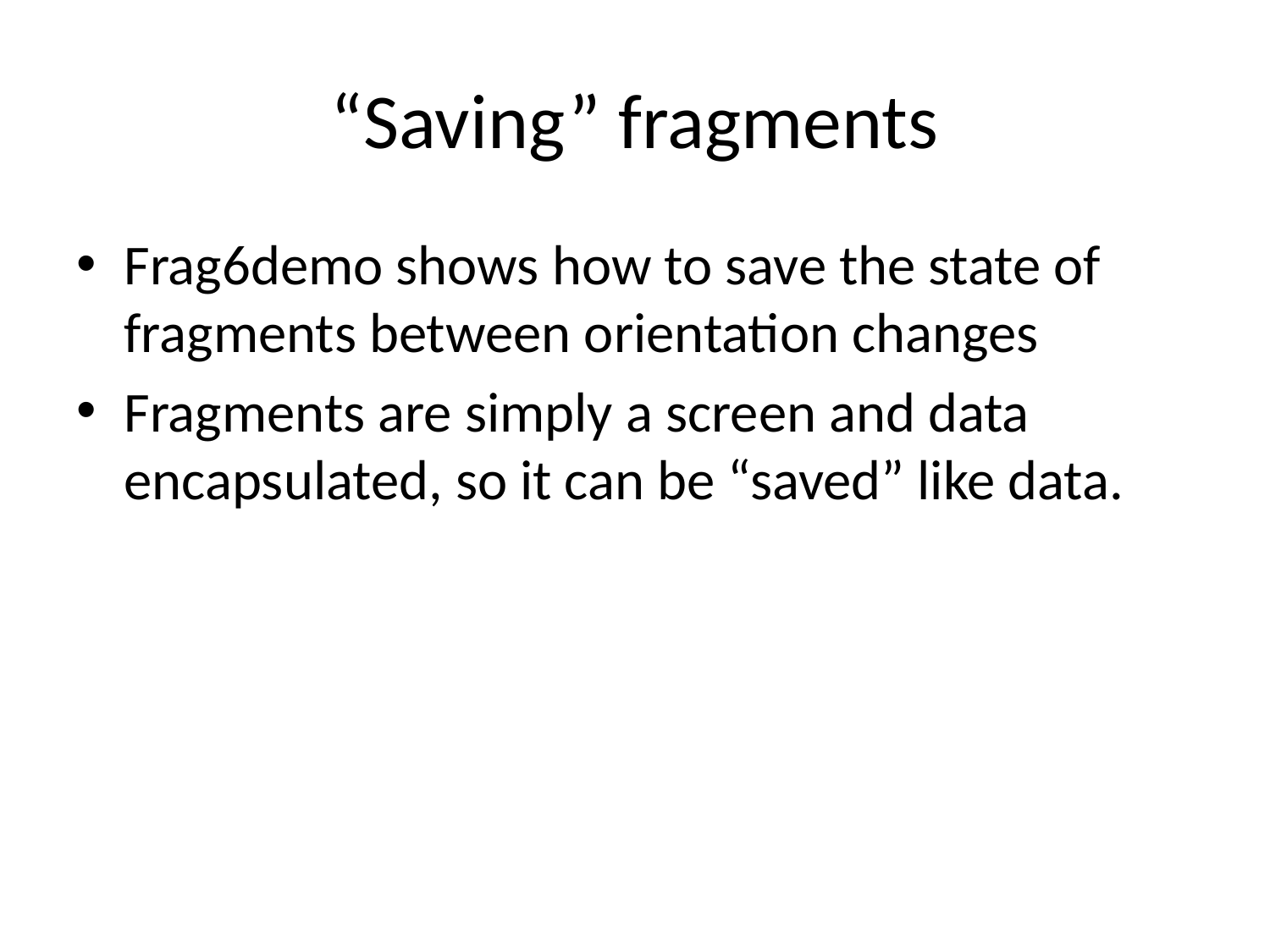

# “Saving” fragments
Frag6demo shows how to save the state of fragments between orientation changes
Fragments are simply a screen and data encapsulated, so it can be “saved” like data.